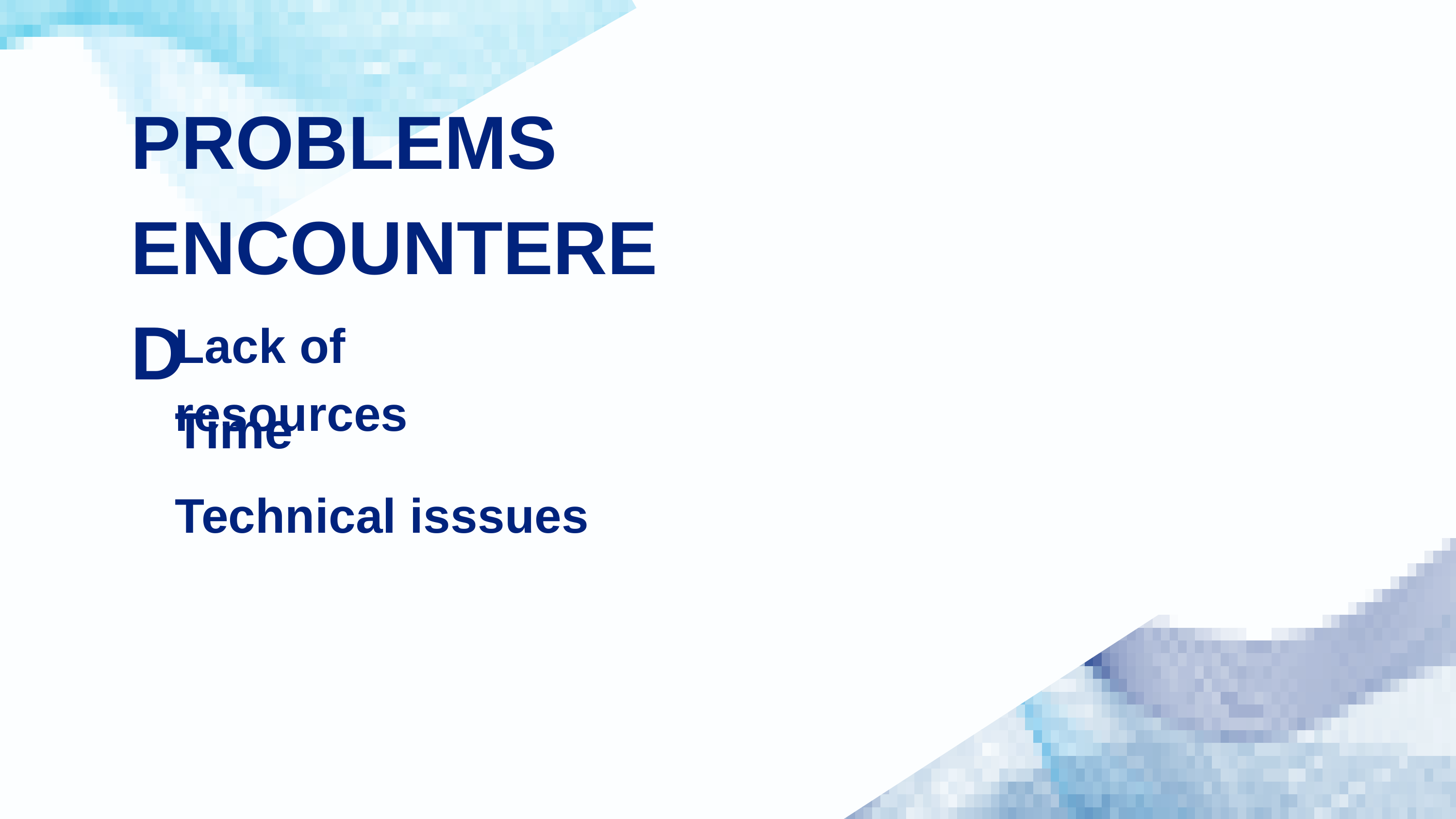

PROBLEMS ENCOUNTERED
Lack of resources
Time
Technical isssues